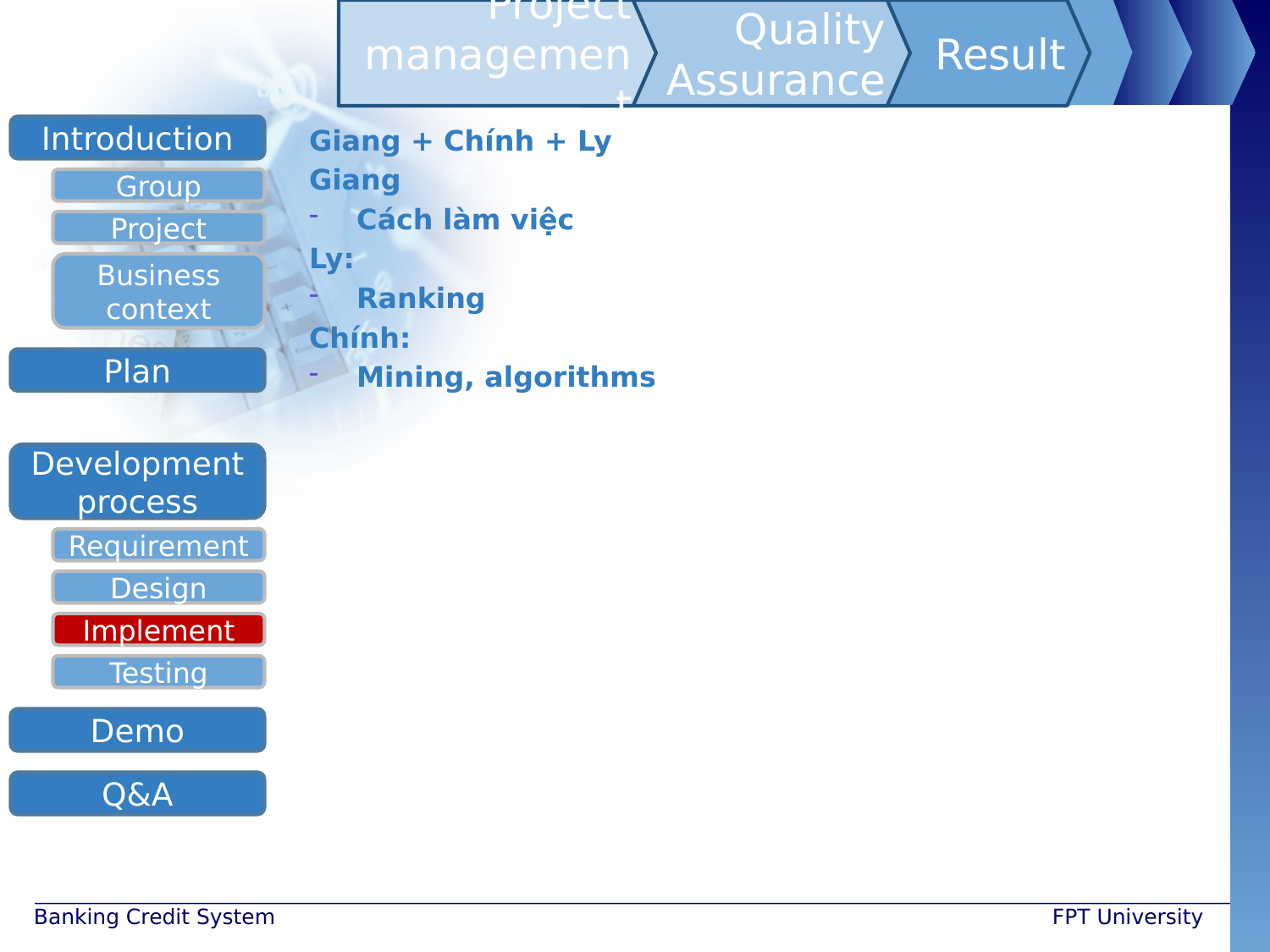

Project management
Quality Assurance
Result
Introduction
Group
Project
Business context
Development process
Requirement
Design
Implement
Testing
Demo
Q&A
Plan
Giang + Chính + Ly
Giang
Cách làm việc
Ly:
Ranking
Chính:
Mining, algorithms

Banking Credit System
FPT University